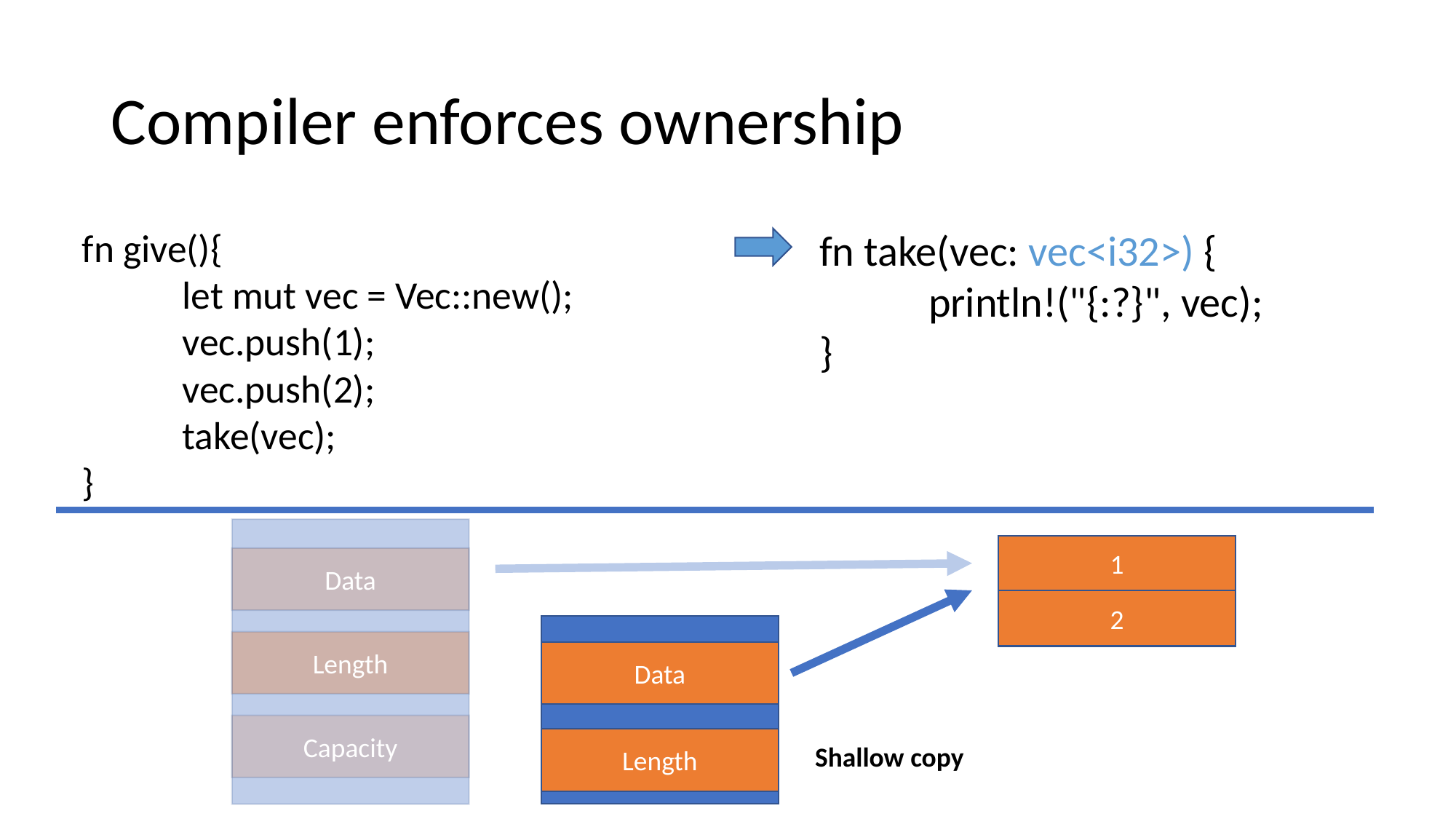

# Compiler enforces ownership
fn give(){
	let mut vec = Vec::new();
 	vec.push(1);
	vec.push(2);
	take(vec);
}
fn take(vec: vec<i32>) {
	println!("{:?}", vec);
}

1
Data
2

Length
Data
Capacity
Length
Shallow copy